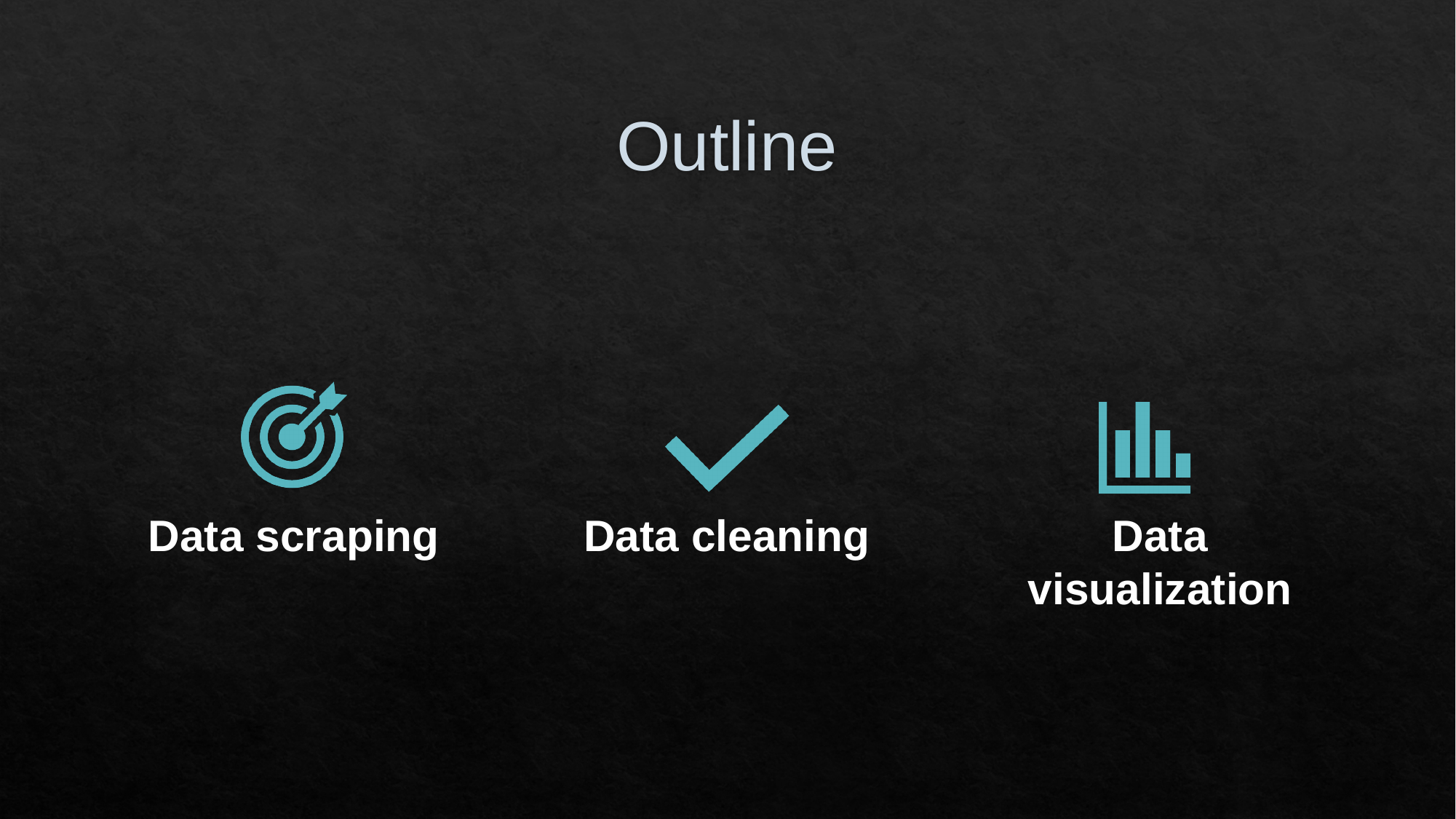

# Outline
Data scraping

Data cleaning

Data visualization